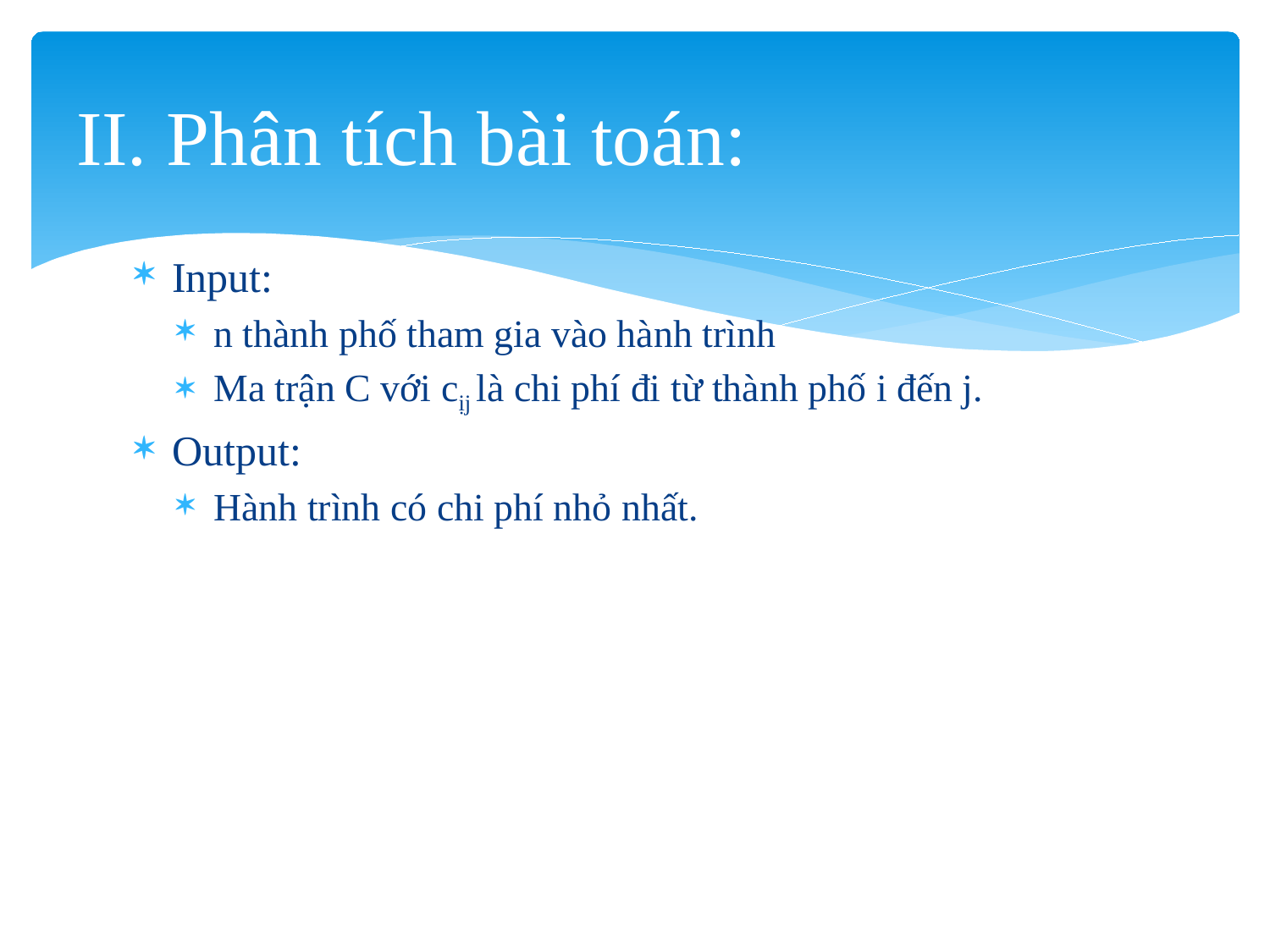

# II. Phân tích bài toán:
Input:
n thành phố tham gia vào hành trình
Ma trận C với cịj là chi phí đi từ thành phố i đến j.
Output:
Hành trình có chi phí nhỏ nhất.